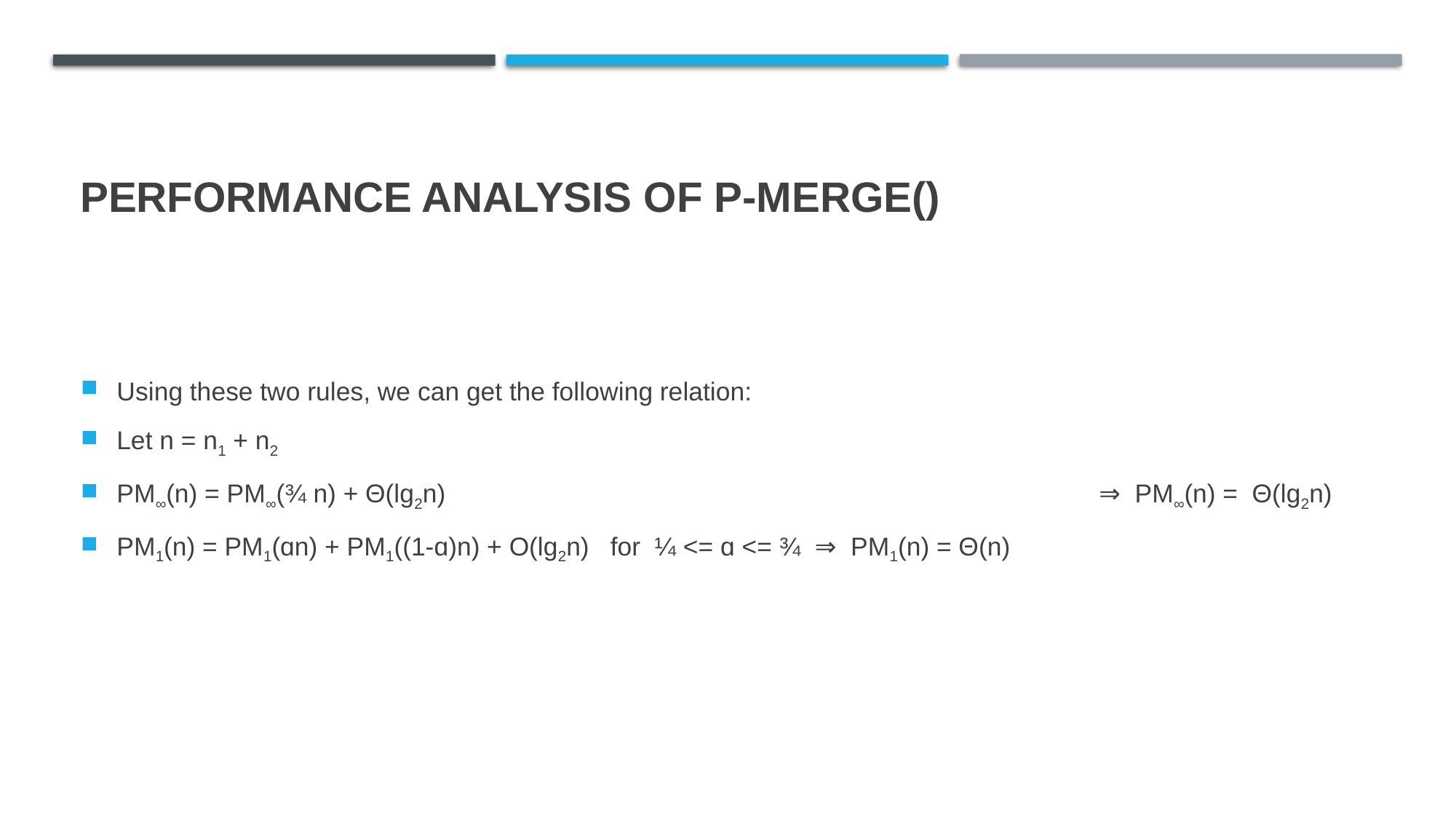

# Performance Analysis of P-Merge()
Using these two rules, we can get the following relation:
Let n = n1 + n2
PM∞(n) = PM∞(¾ n) + Θ(lg2n)                        					⇒  PM∞(n) =  Θ(lg2n)
PM1(n) = PM1(ɑn) + PM1((1-ɑ)n) + O(lg2n)   for  ¼ <= ɑ <= ¾  ⇒  PM1(n) = Θ(n)